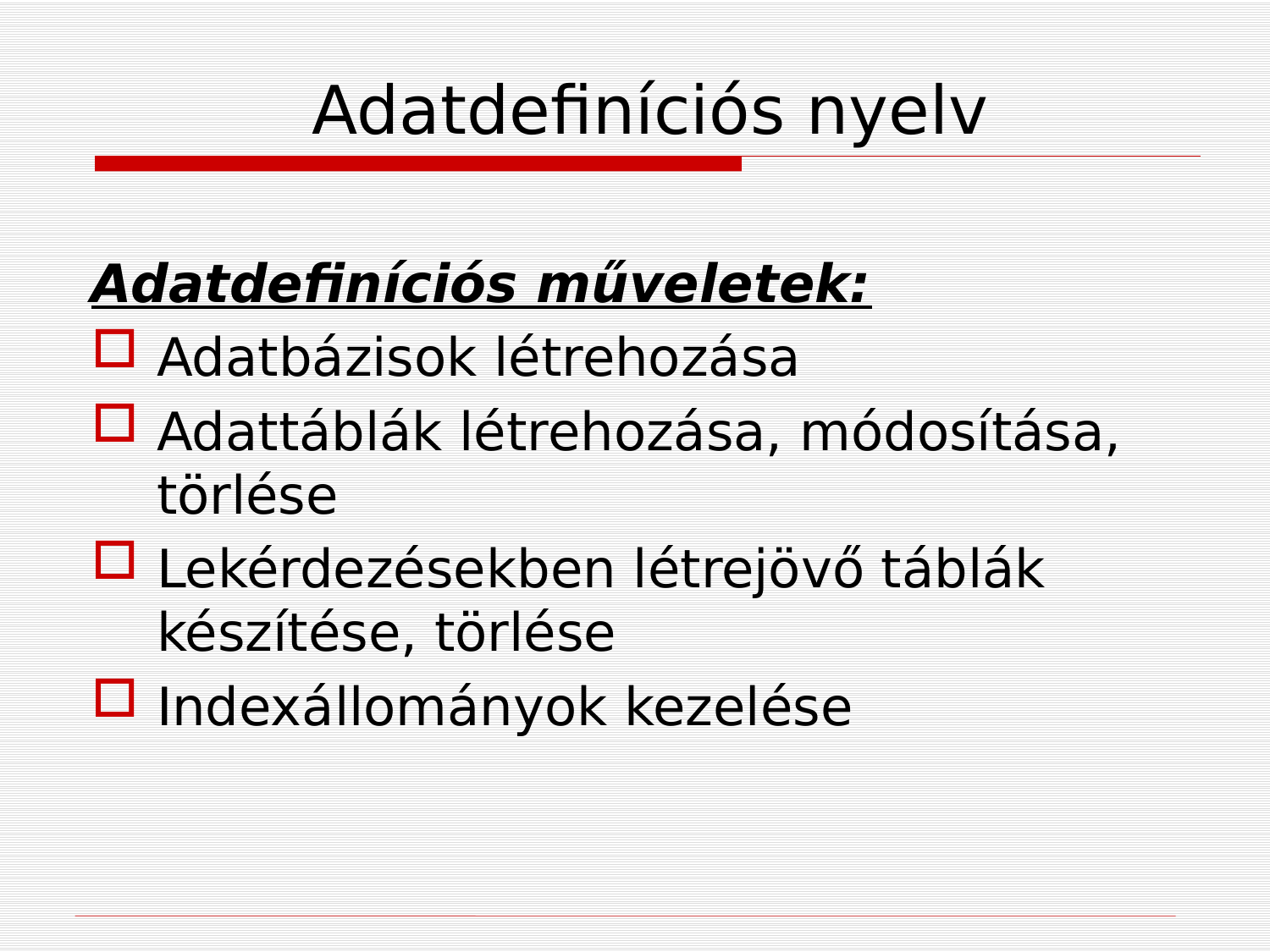

# Adatdefiníciós nyelv
Adatdefiníciós műveletek:
Adatbázisok létrehozása
Adattáblák létrehozása, módosítása, törlése
Lekérdezésekben létrejövő táblák készítése, törlése
Indexállományok kezelése